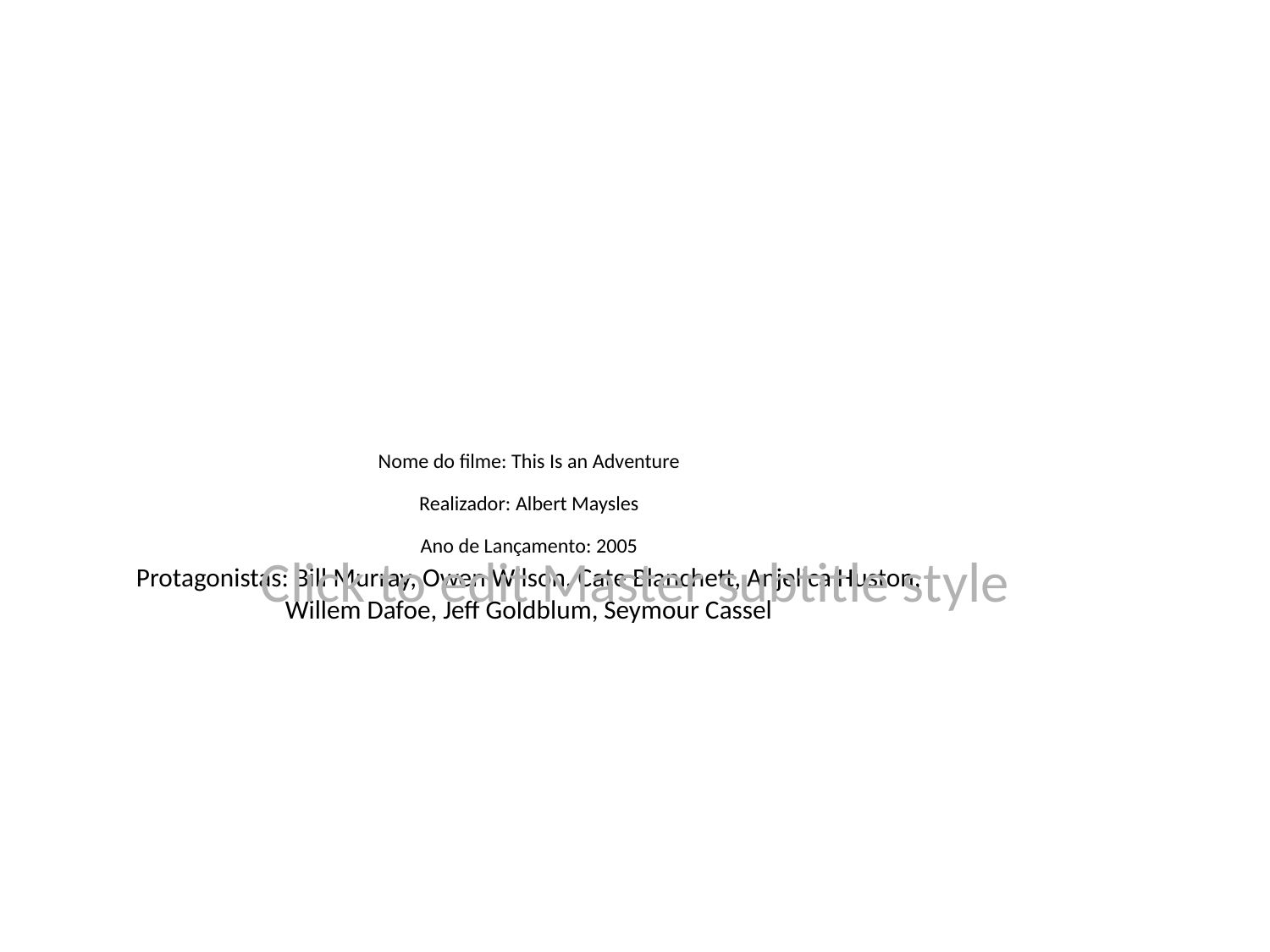

# Nome do filme: This Is an Adventure
Realizador: Albert Maysles
Ano de Lançamento: 2005
Protagonistas: Bill Murray, Owen Wilson, Cate Blanchett, Anjelica Huston, Willem Dafoe, Jeff Goldblum, Seymour Cassel
Click to edit Master subtitle style